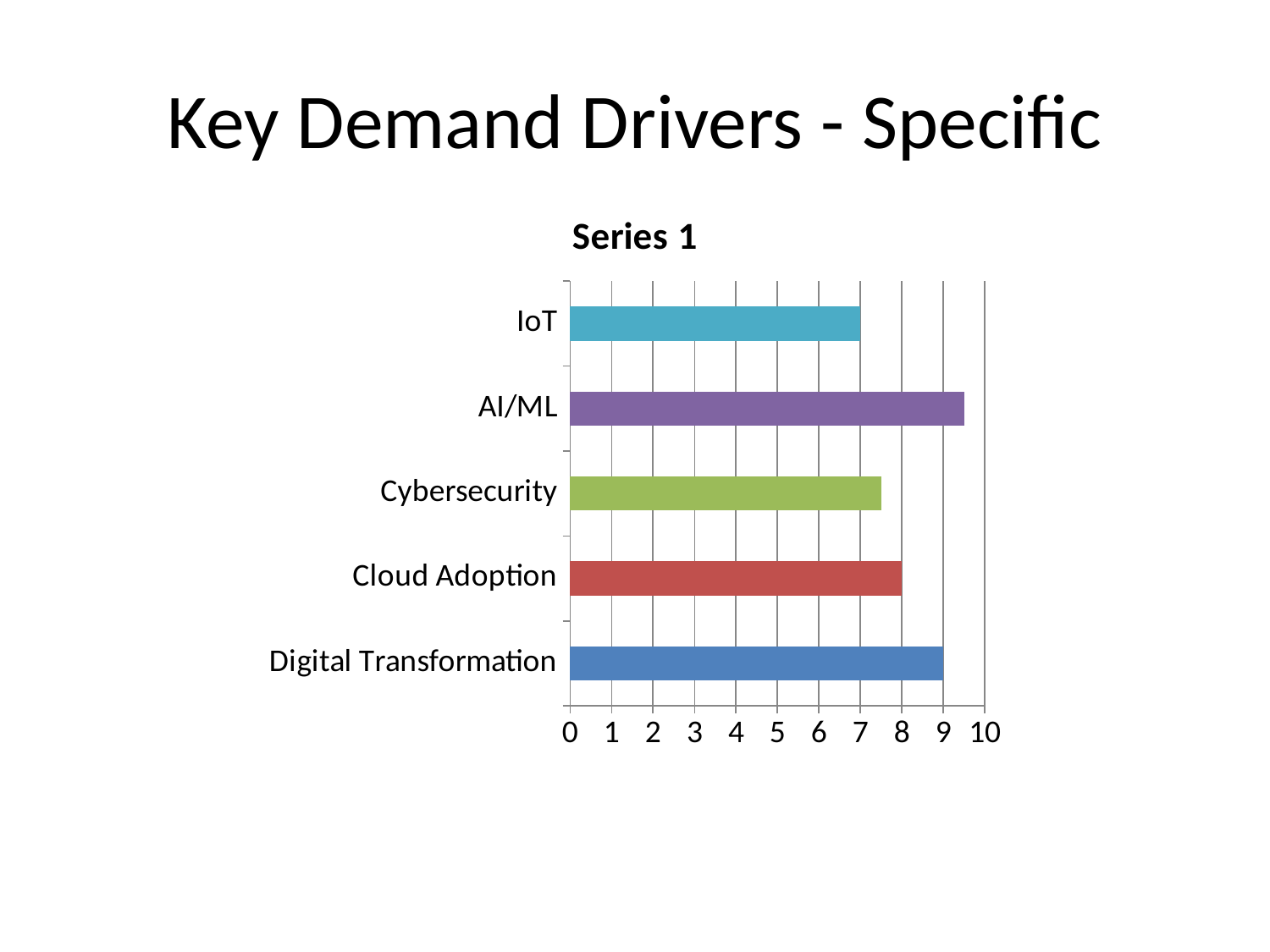

# Key Demand Drivers - Specific

### Chart:

| Category | Series 1 |
|---|---|
| Digital Transformation | 9.0 |
| Cloud Adoption | 8.0 |
| Cybersecurity | 7.5 |
| AI/ML | 9.5 |
| IoT | 7.0 |